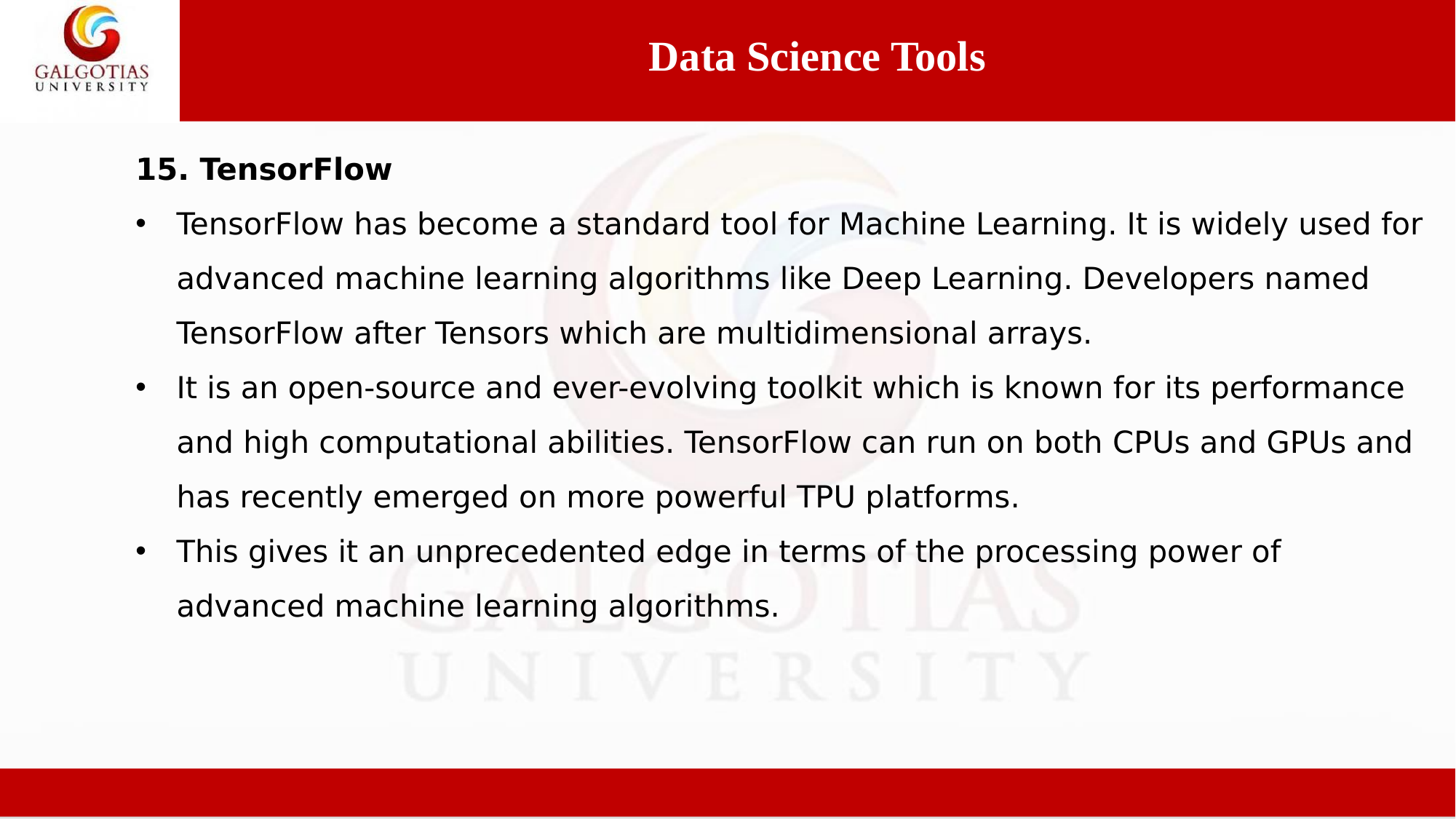

Data Science Tools
15. TensorFlow
TensorFlow has become a standard tool for Machine Learning. It is widely used for advanced machine learning algorithms like Deep Learning. Developers named TensorFlow after Tensors which are multidimensional arrays.
It is an open-source and ever-evolving toolkit which is known for its performance and high computational abilities. TensorFlow can run on both CPUs and GPUs and has recently emerged on more powerful TPU platforms.
This gives it an unprecedented edge in terms of the processing power of advanced machine learning algorithms.